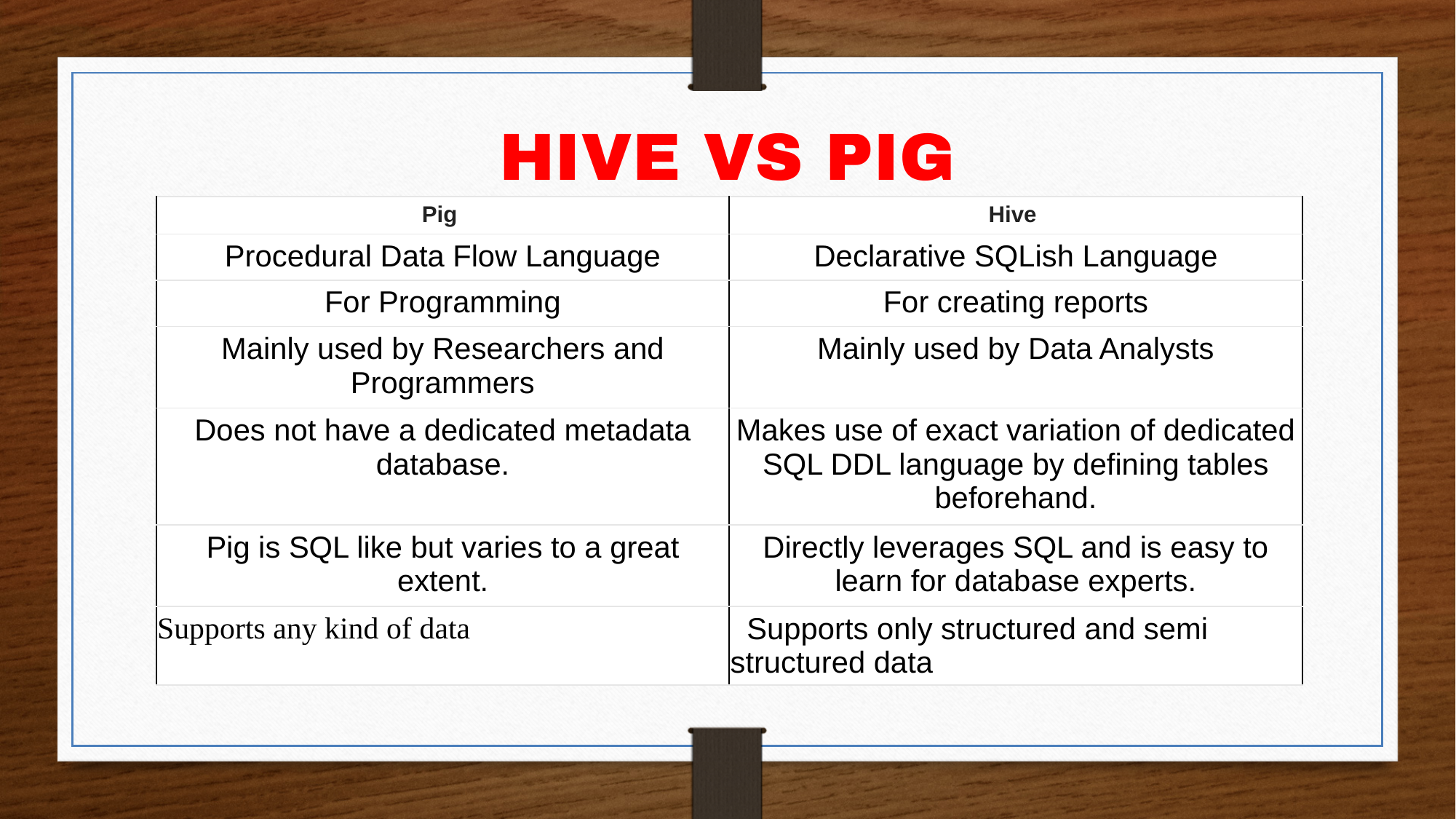

HIVE VS PIG
| Pig | Hive |
| --- | --- |
| Procedural Data Flow Language | Declarative SQLish Language |
| For Programming | For creating reports |
| Mainly used by Researchers and Programmers | Mainly used by Data Analysts |
| Does not have a dedicated metadata database. | Makes use of exact variation of dedicated SQL DDL language by defining tables beforehand. |
| Pig is SQL like but varies to a great extent. | Directly leverages SQL and is easy to learn for database experts. |
| Supports any kind of data | Supports only structured and semi structured data |